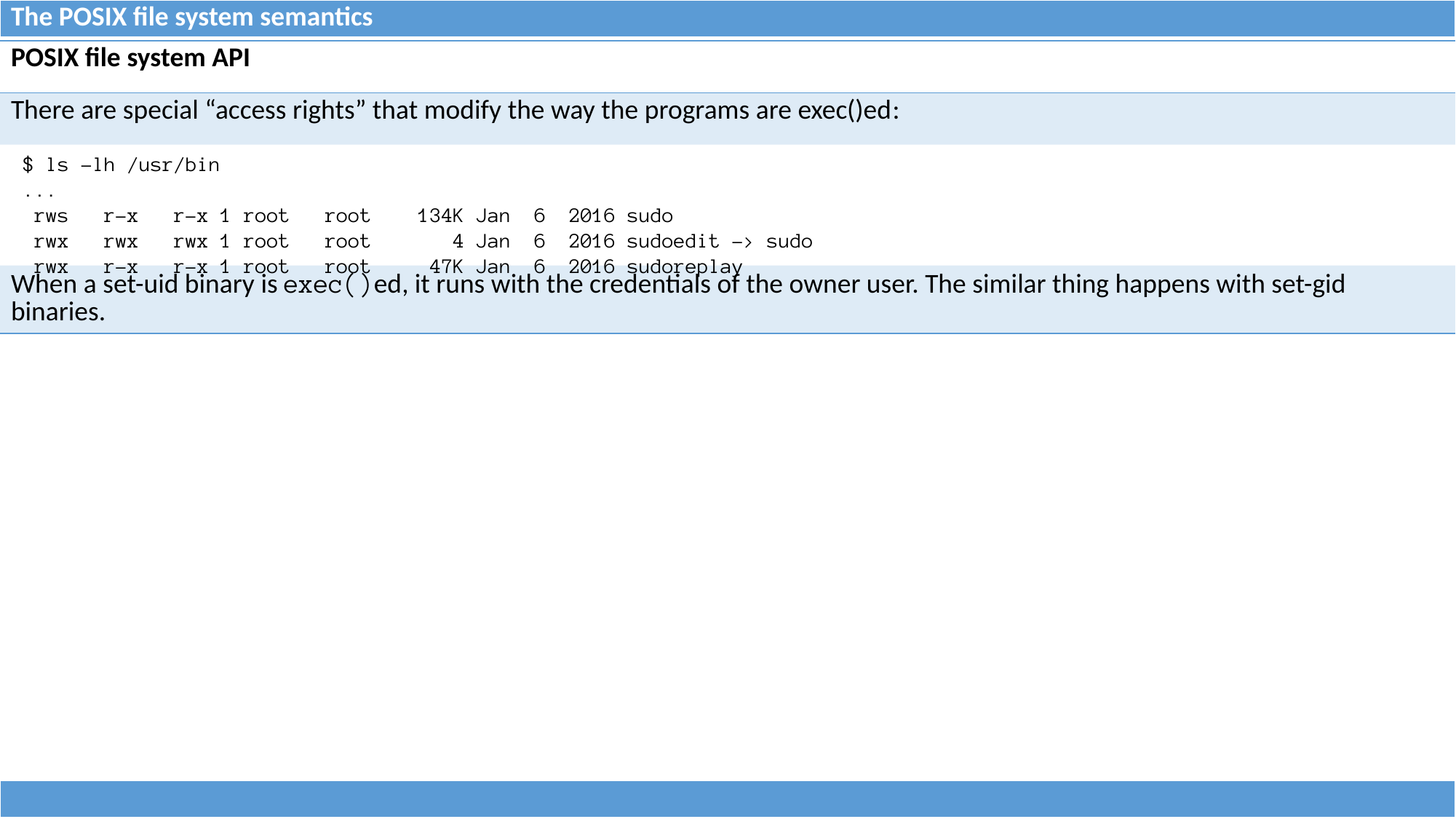

| The POSIX file system semantics |
| --- |
| POSIX file system API |
| --- |
| There are special “access rights” that modify the way the programs are exec()ed: |
|  |
| When a set-uid binary is exec()ed, it runs with the credentials of the owner user. The similar thing happens with set-gid binaries. |
$ ls -lh /usr/bin
...
 rws   r-x   r-x 1 root   root    134K Jan  6  2016 sudo
 rwx   rwx   rwx 1 root   root       4 Jan  6  2016 sudoedit -> sudo
 rwx   r-x   r-x 1 root   root     47K Jan  6  2016 sudoreplay
|  |
| --- |